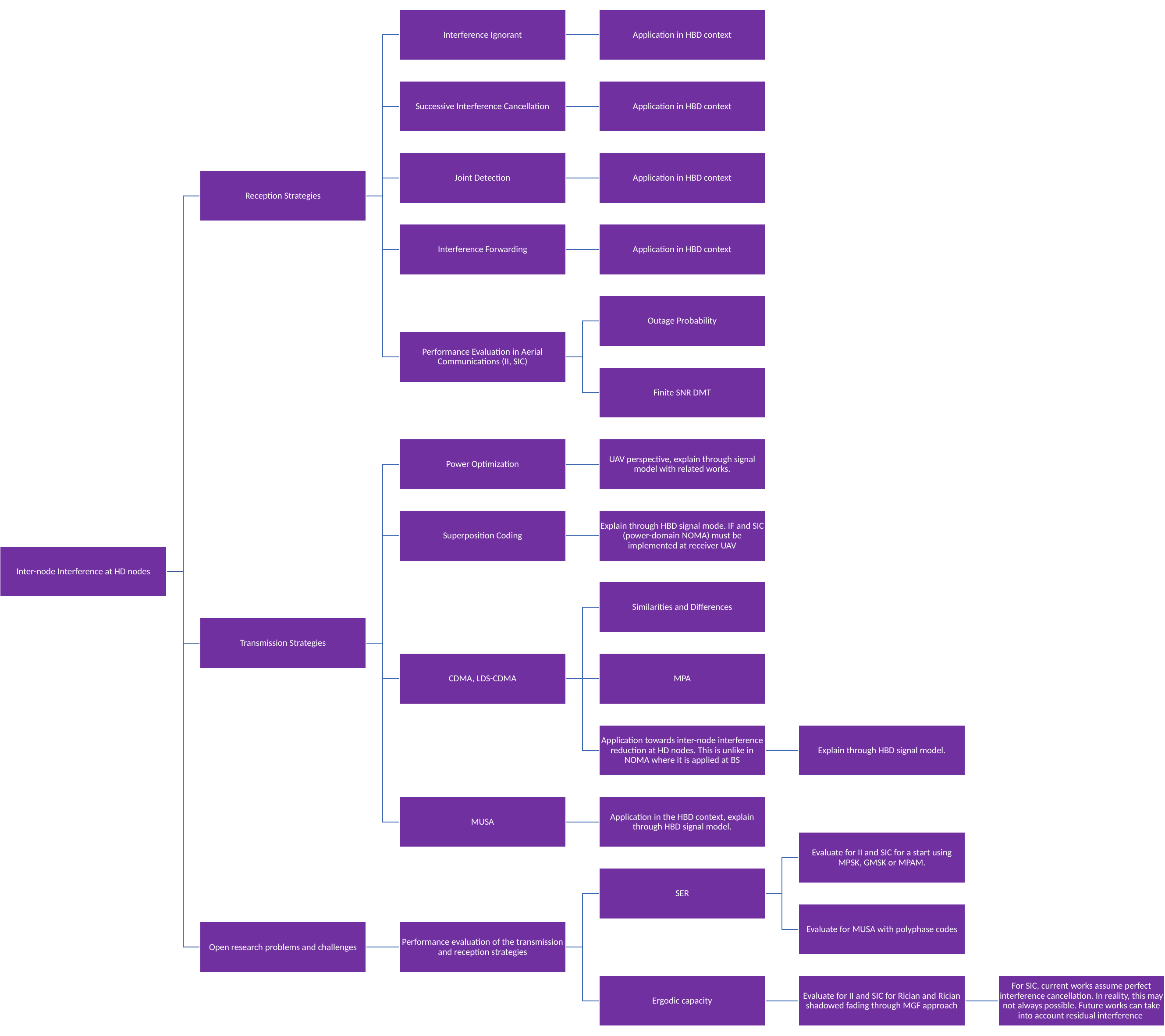

Inter-node Interference at HD nodes
Reception Strategies
Interference Ignorant
Application in HBD context
Successive Interference Cancellation
Application in HBD context
Joint Detection
Application in HBD context
Interference Forwarding
Application in HBD context
Performance Evaluation in Aerial Communications (II, SIC)
Outage Probability
Finite SNR DMT
Transmission Strategies
Power Optimization
UAV perspective, explain through signal model with related works.
Superposition Coding
Explain through HBD signal mode. IF and SIC (power-domain NOMA) must be implemented at receiver UAV
CDMA, LDS-CDMA
Similarities and Differences
MPA
Application towards inter-node interference reduction at HD nodes. This is unlike in NOMA where it is applied at BS
Explain through HBD signal model.
MUSA
Application in the HBD context, explain through HBD signal model.
Open research problems and challenges
Performance evaluation of the transmission and reception strategies
SER
Evaluate for II and SIC for a start using MPSK, GMSK or MPAM.
Evaluate for MUSA with polyphase codes
Ergodic capacity
Evaluate for II and SIC for Rician and Rician shadowed fading through MGF approach
For SIC, current works assume perfect interference cancellation. In reality, this may not always possible. Future works can take into account residual interference